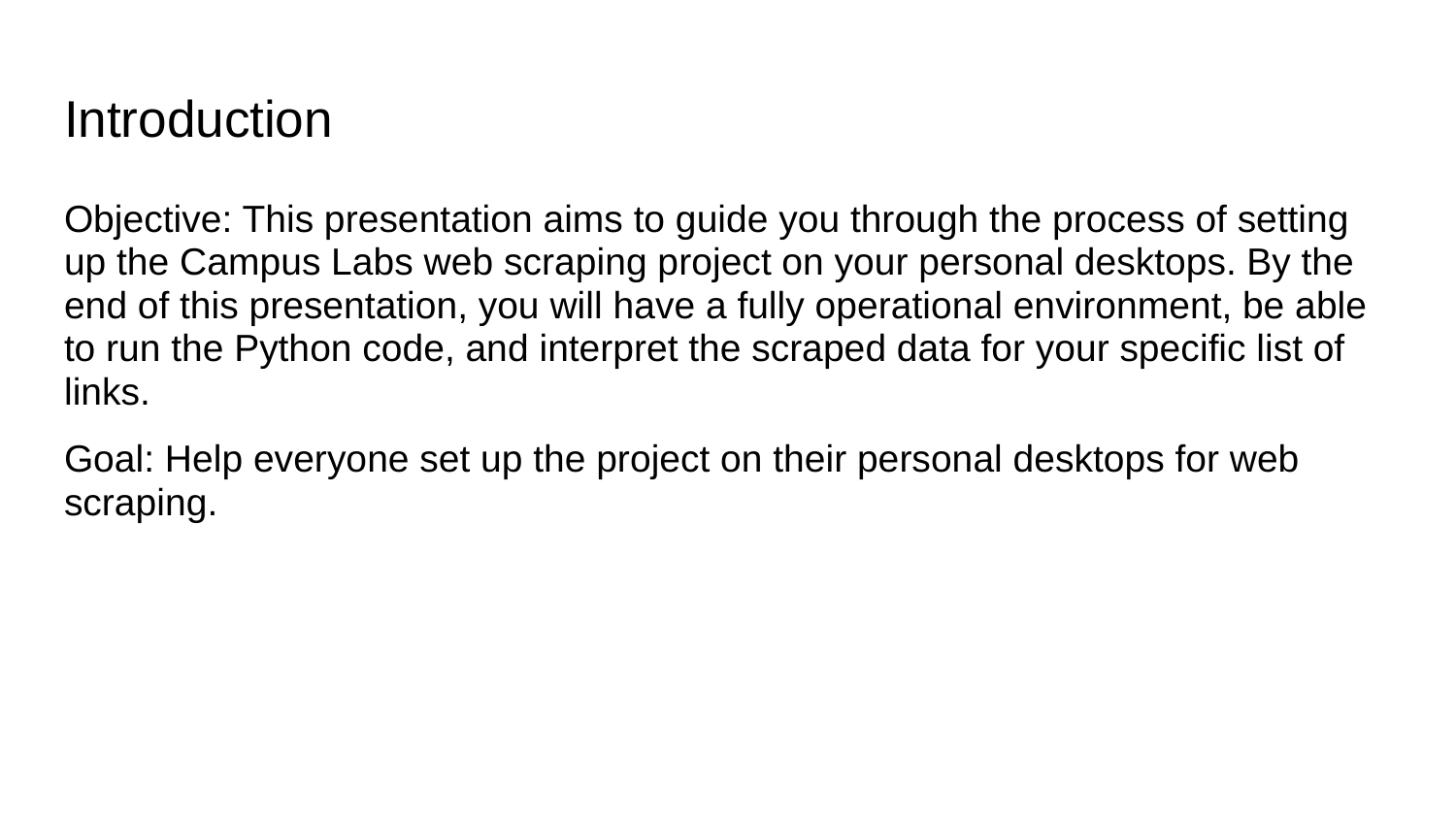

# Introduction
Objective: This presentation aims to guide you through the process of setting up the Campus Labs web scraping project on your personal desktops. By the end of this presentation, you will have a fully operational environment, be able to run the Python code, and interpret the scraped data for your specific list of links.
Goal: Help everyone set up the project on their personal desktops for web scraping.